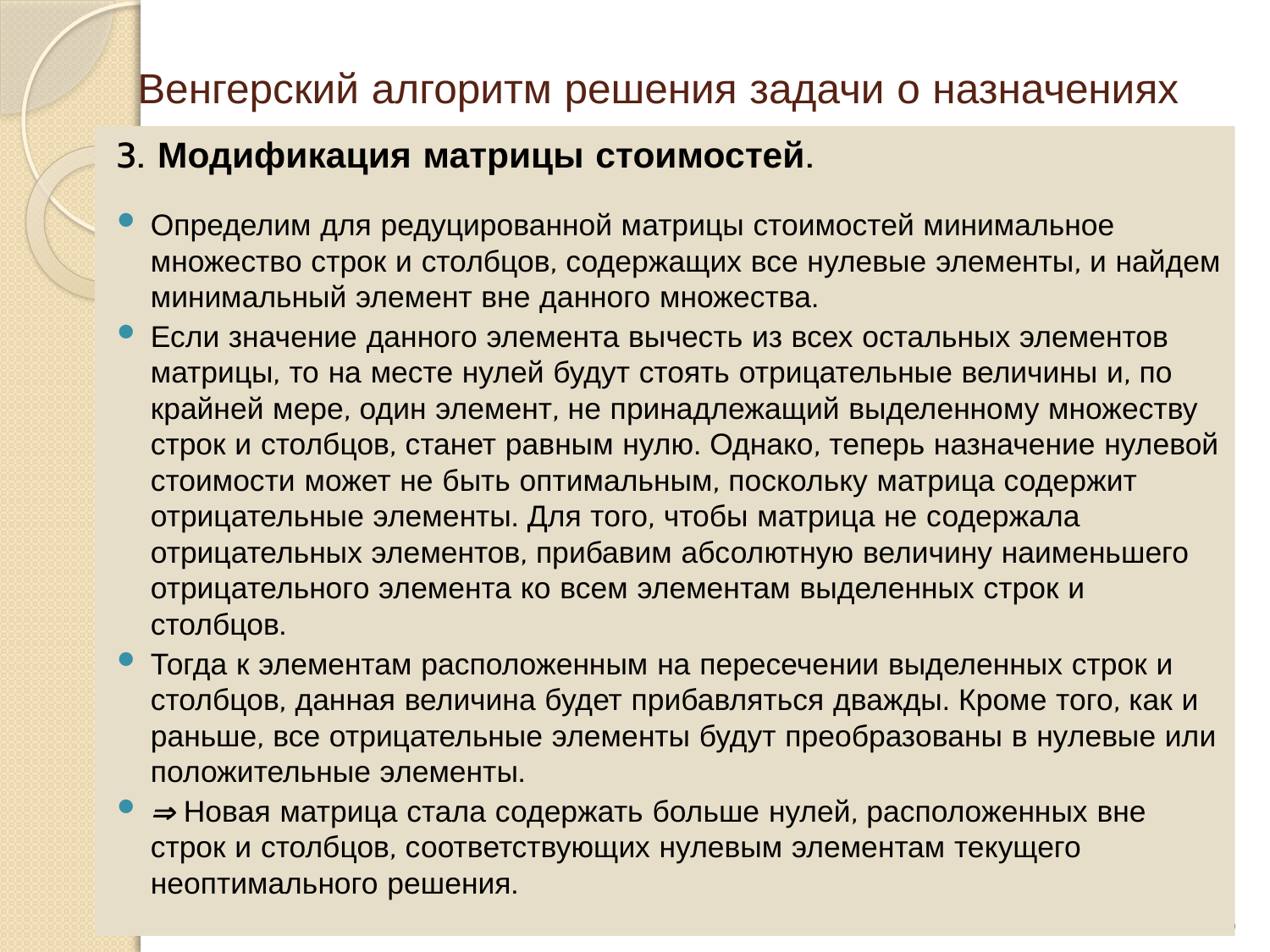

# Венгерский алгоритм решения задачи о назначениях
3. Модификация матрицы стоимостей.

Определим для редуцированной матрицы стоимостей минимальное множество строк и столбцов, содержащих все нулевые элементы, и найдем минимальный элемент вне данного множества.
Если значение данного элемента вычесть из всех остальных элементов матрицы, то на месте нулей будут стоять отрицательные величины и, по крайней мере, один элемент, не принадлежащий выделенному множеству строк и столбцов, станет равным нулю. Однако, теперь назначение нулевой стоимости может не быть оптимальным, поскольку матрица содержит отрицательные элементы. Для того, чтобы матрица не содержала отрицательных элементов, прибавим абсолютную величину наименьшего отрицательного элемента ко всем элементам выделенных строк и столбцов.
Тогда к элементам расположенным на пересечении выделенных строк и столбцов, данная величина будет прибавляться дважды. Кроме того, как и раньше, все отрицательные элементы будут преобразованы в нулевые или положительные элементы.
⇒ Новая матрица стала содержать больше нулей, расположенных вне строк и столбцов, соответствующих нулевым элементам текущего неоптимального решения.
15